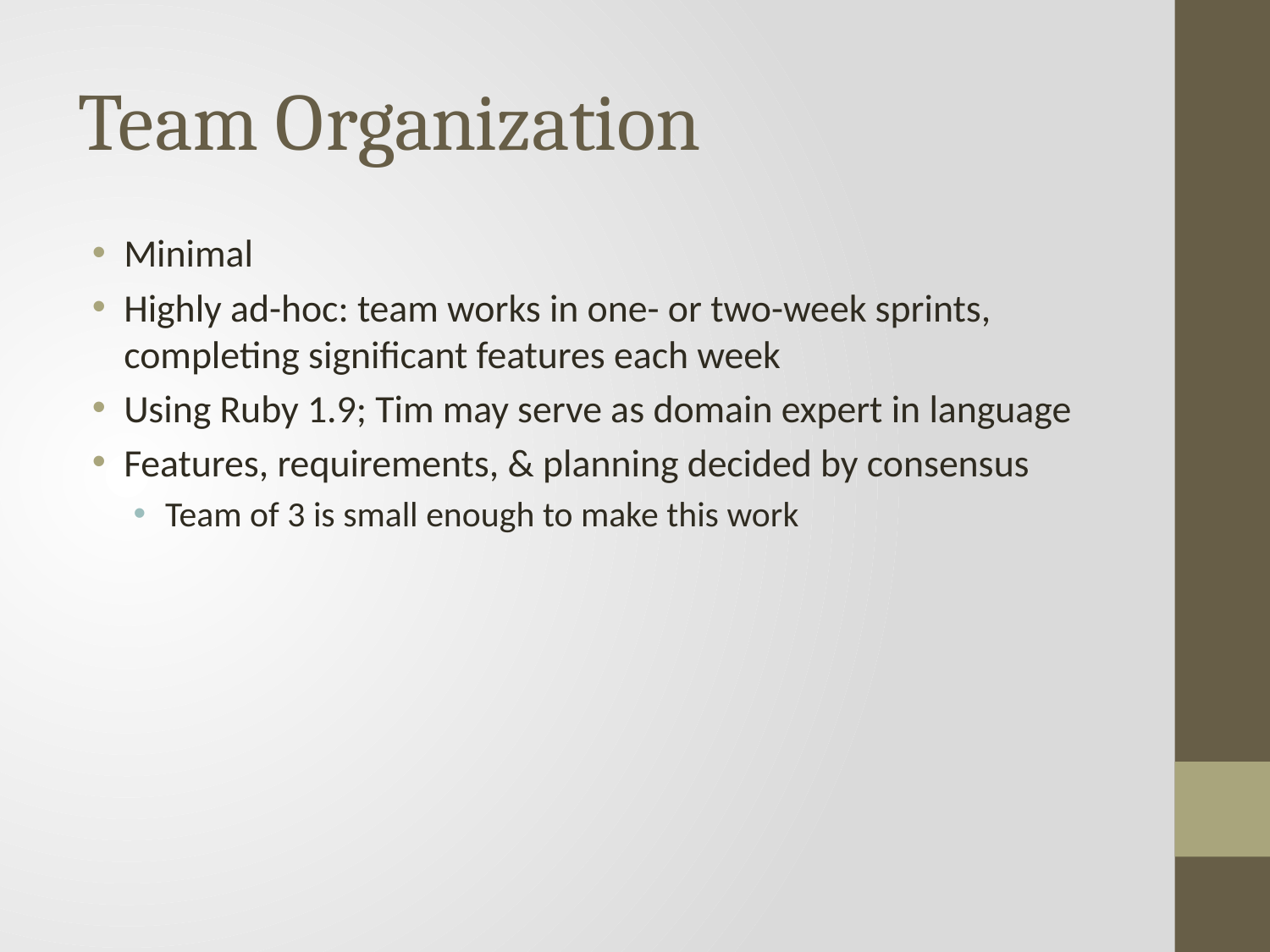

# Team Organization
Minimal
Highly ad-hoc: team works in one- or two-week sprints, completing significant features each week
Using Ruby 1.9; Tim may serve as domain expert in language
Features, requirements, & planning decided by consensus
Team of 3 is small enough to make this work